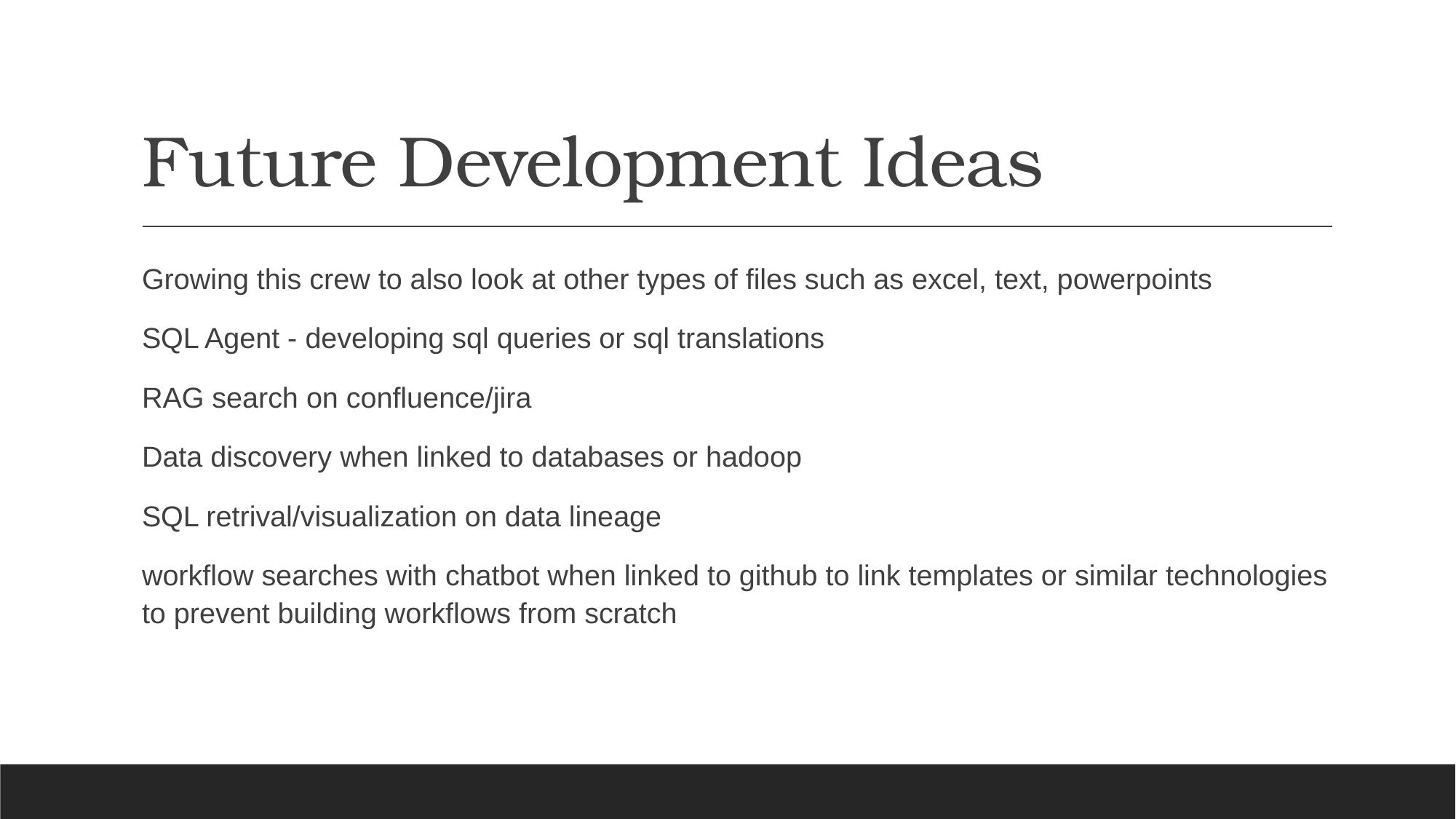

# Future Development Ideas
Growing this crew to also look at other types of files such as excel, text, powerpoints
SQL Agent - developing sql queries or sql translations
RAG search on confluence/jira
Data discovery when linked to databases or hadoop
SQL retrival/visualization on data lineage
workflow searches with chatbot when linked to github to link templates or similar technologies to prevent building workflows from scratch